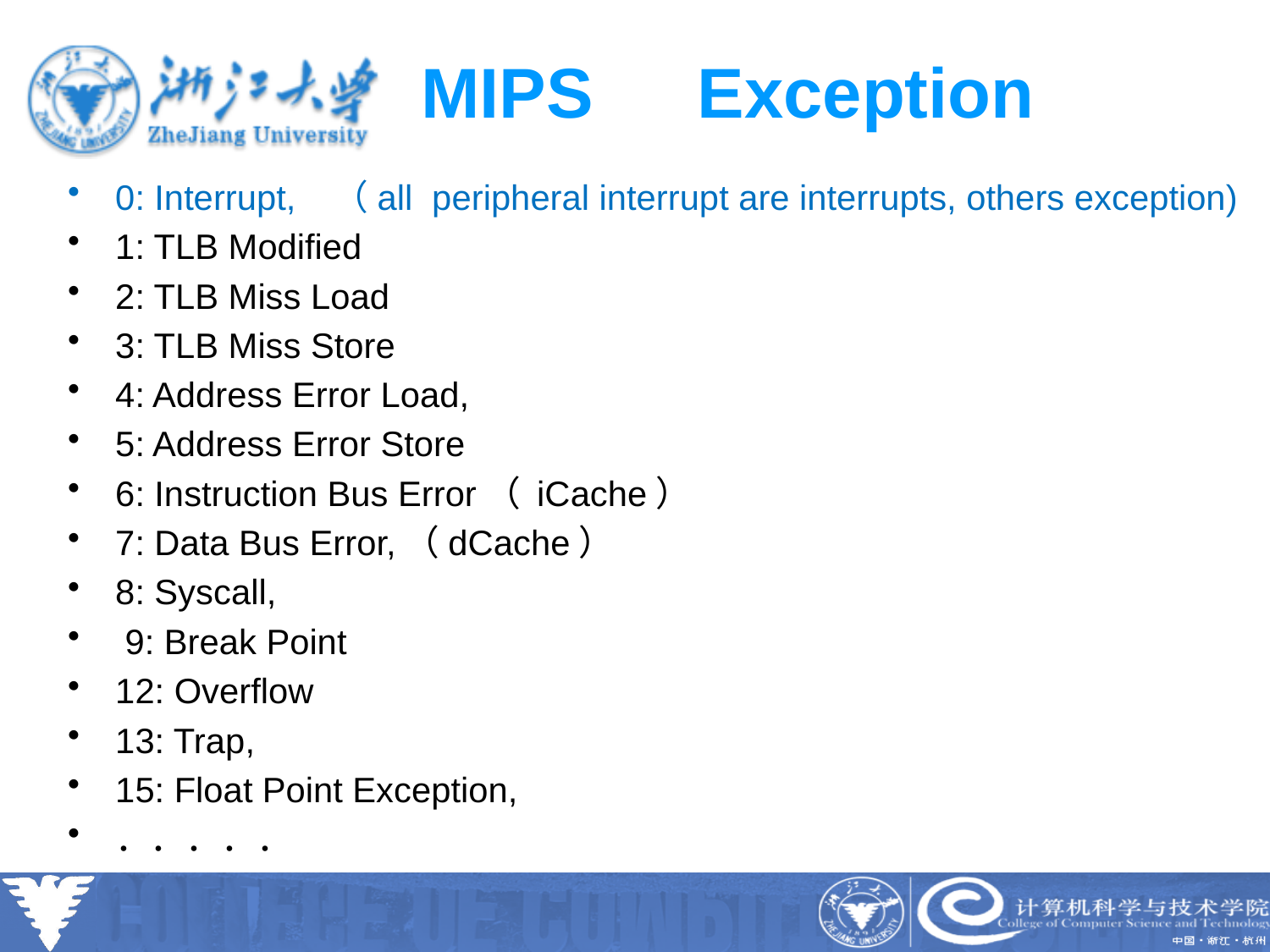

# MIPS　Exception
0: Interrupt,   （all  peripheral interrupt are interrupts, others exception)
1: TLB Modified
2: TLB Miss Load
3: TLB Miss Store
4: Address Error Load,
5: Address Error Store
6: Instruction Bus Error（ iCache）
7: Data Bus Error,（dCache）
8: Syscall,
 9: Break Point
12: Overflow
13: Trap,
15: Float Point Exception,
．．．．．